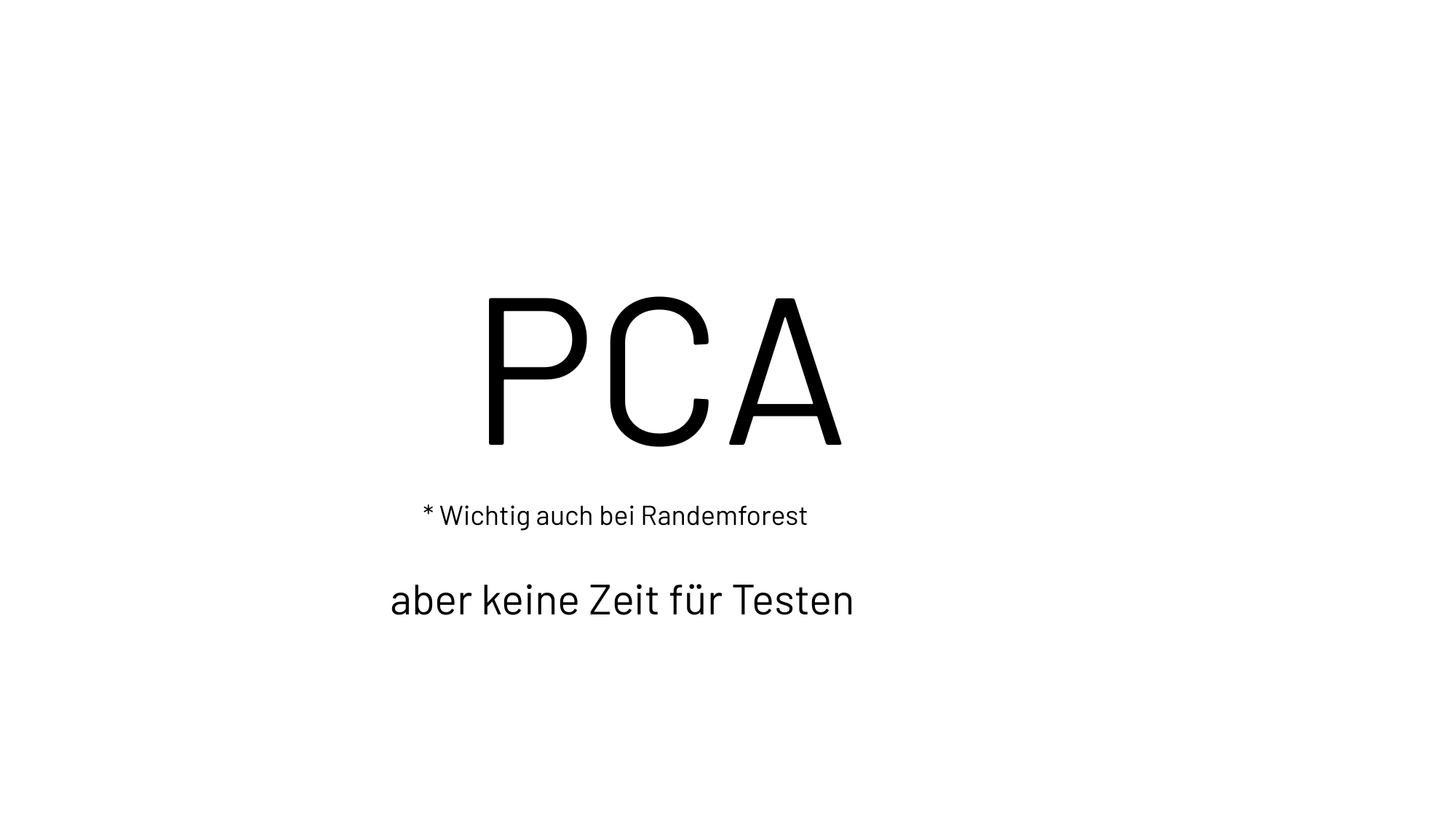

PCA
* Wichtig auch bei Randemforest
aber keine Zeit für Testen